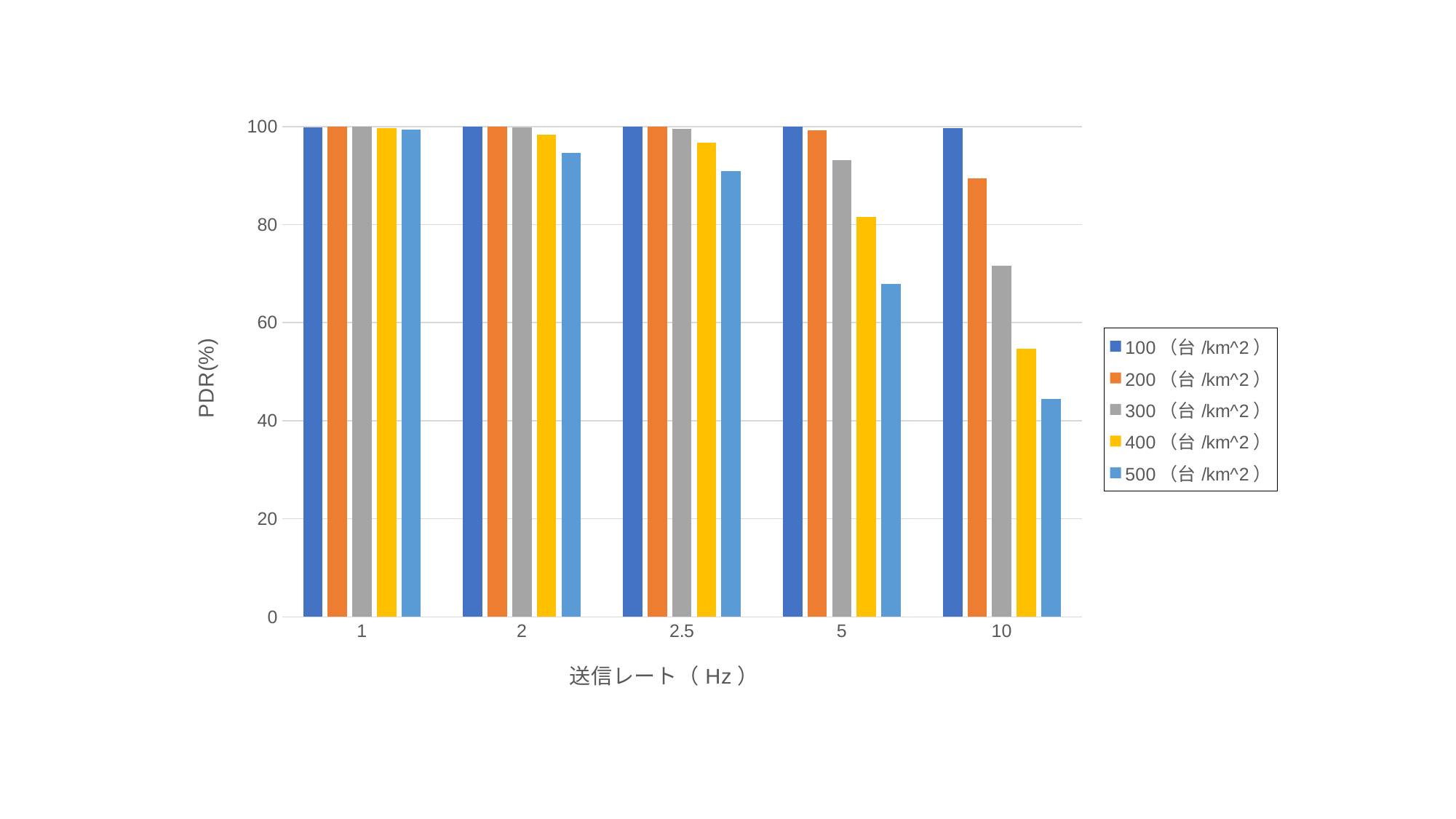

### Chart

| Category |  |  |  |  |  |
|---|---|---|---|---|---|
| 1 | 99.8888888888889 | 100.0 | 100.0 | 99.6666666666666 | 99.3338383838383 |
| 2 | 100.0 | 99.9721526037315 | 99.814333457111 | 98.318812905279 | 94.6643948676921 |
| 2.5 | 100.0 | 99.9554267885001 | 99.5718874675629 | 96.7110375135341 | 90.9226697148045 |
| 5 | 99.9330357142857 | 99.2507643253598 | 93.1180562706667 | 81.5452155206756 | 67.9158941821265 |
| 10 | 99.7096594081518 | 89.4862090810321 | 71.5601279952374 | 54.6567179646613 | 44.3840866473467 |